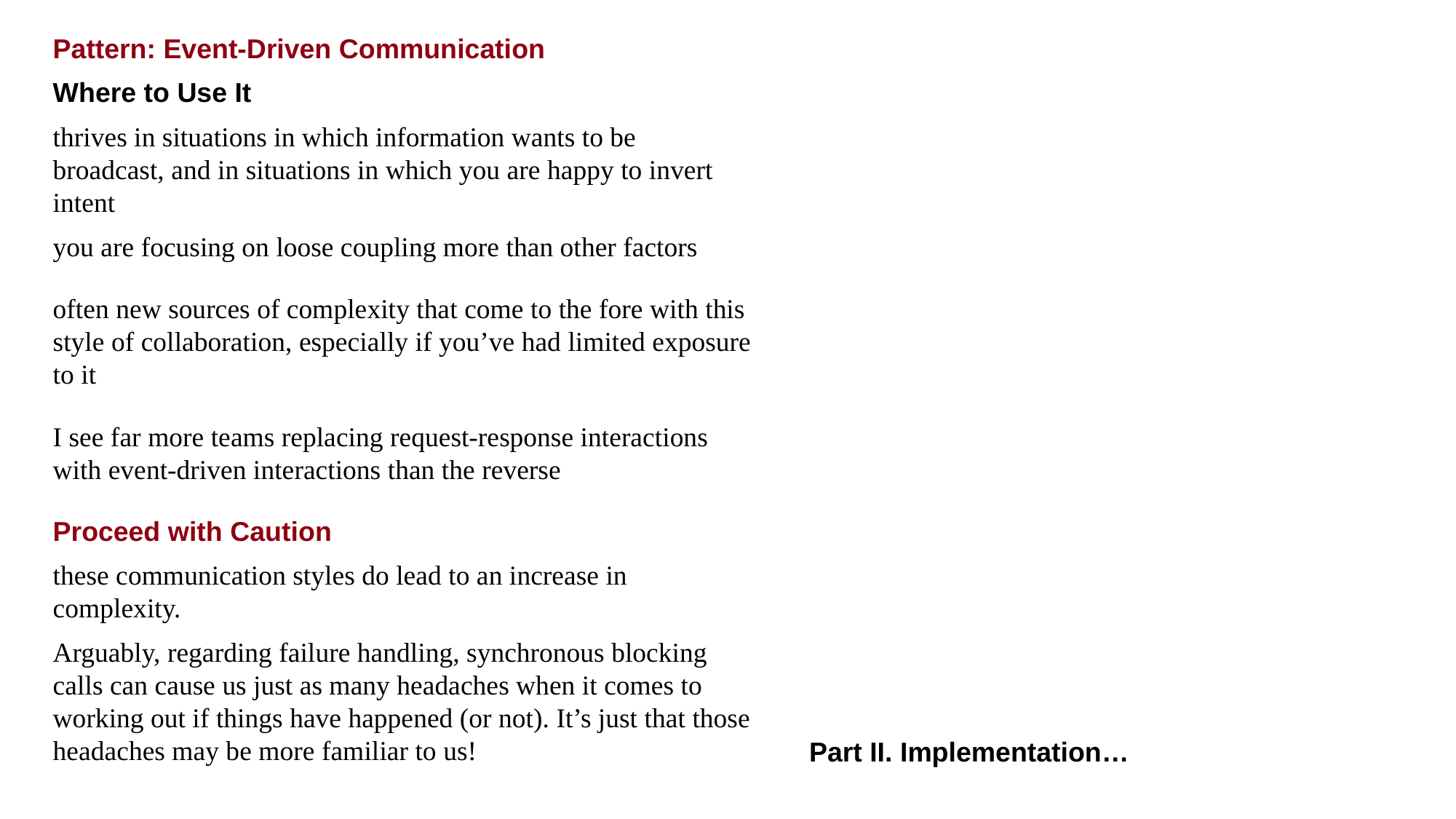

Pattern: Event-Driven Communication
Where to Use It
thrives in situations in which information wants to be
broadcast, and in situations in which you are happy to invert intent
you are focusing on loose coupling more than other factors
often new sources of complexity that come to the fore with this style of collaboration, especially if you’ve had limited exposure to it
I see far more teams replacing request-response interactions with event-driven interactions than the reverse
Proceed with Caution
these communication styles do lead to an increase in complexity.
Arguably, regarding failure handling, synchronous blocking calls can cause us just as many headaches when it comes to working out if things have happened (or not). It’s just that those headaches may be more familiar to us!
Part II. Implementation…